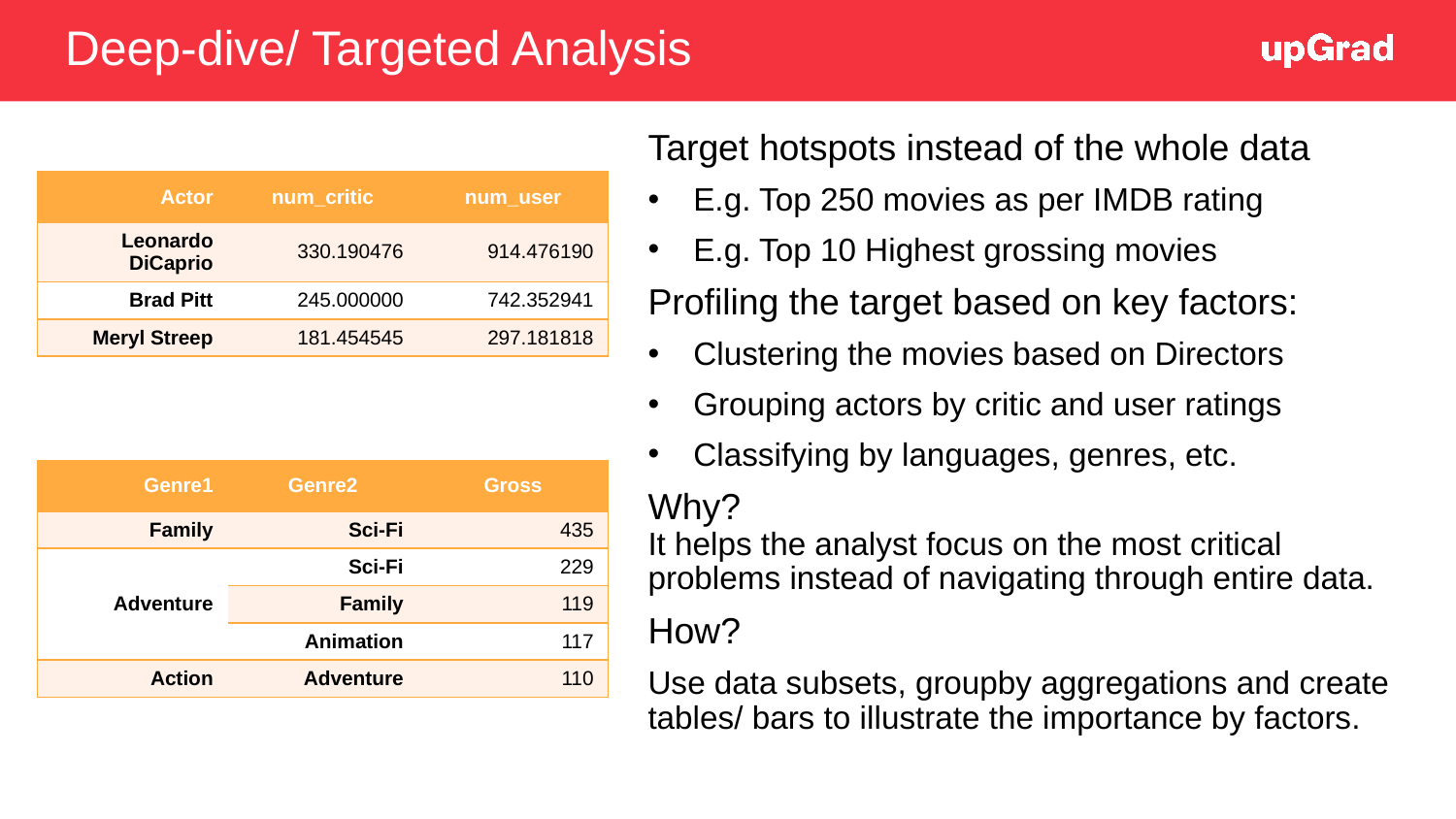

# Deep-dive/ Targeted Analysis
Target hotspots instead of the whole data
E.g. Top 250 movies as per IMDB rating
E.g. Top 10 Highest grossing movies
Profiling the target based on key factors:
Clustering the movies based on Directors
Grouping actors by critic and user ratings
Classifying by languages, genres, etc.
Why?
It helps the analyst focus on the most critical problems instead of navigating through entire data.
How?
Use data subsets, groupby aggregations and create tables/ bars to illustrate the importance by factors.

| Actor | num\_critic | num\_user |
| --- | --- | --- |
| Leonardo DiCaprio | 330.190476 | 914.476190 |
| Brad Pitt | 245.000000 | 742.352941 |
| Meryl Streep | 181.454545 | 297.181818 |
| Genre1 | Genre2 | Gross |
| --- | --- | --- |
| Family | Sci-Fi | 435 |
| Adventure | Sci-Fi | 229 |
|  | Family | 119 |
|  | Animation | 117 |
| Action | Adventure | 110 |